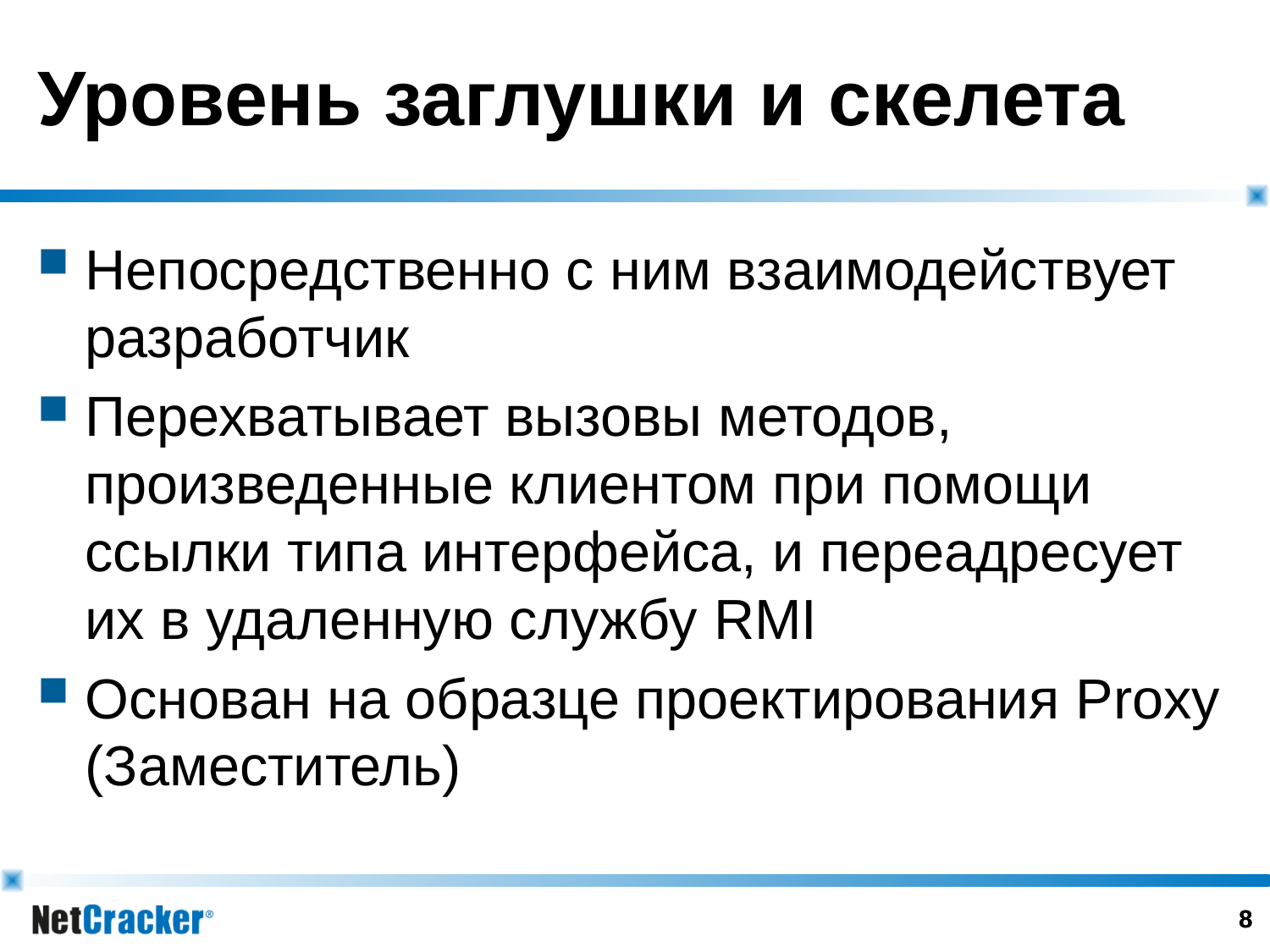

Уровень заглушки и скелета
Непосредственно с ним взаимодействует разработчик
Перехватывает вызовы методов, произведенные клиентом при помощи ссылки типа интерфейса, и переадресует их в удаленную службу RMI
Основан на образце проектирования Proxy (Заместитель)
8
8